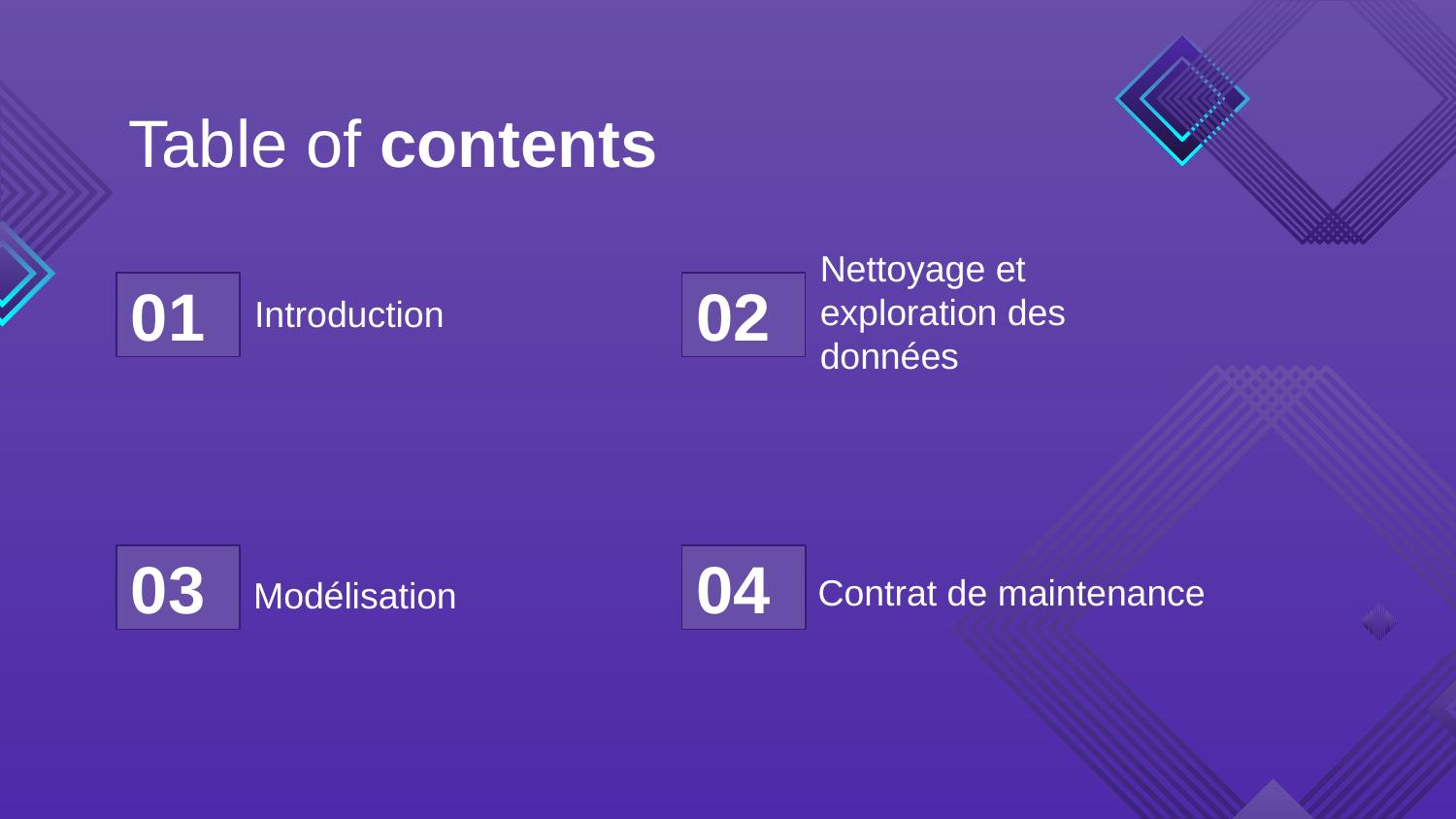

Table of contents
# Introduction
01
02
Nettoyage et exploration des données
Contrat de maintenance
03
04
Modélisation